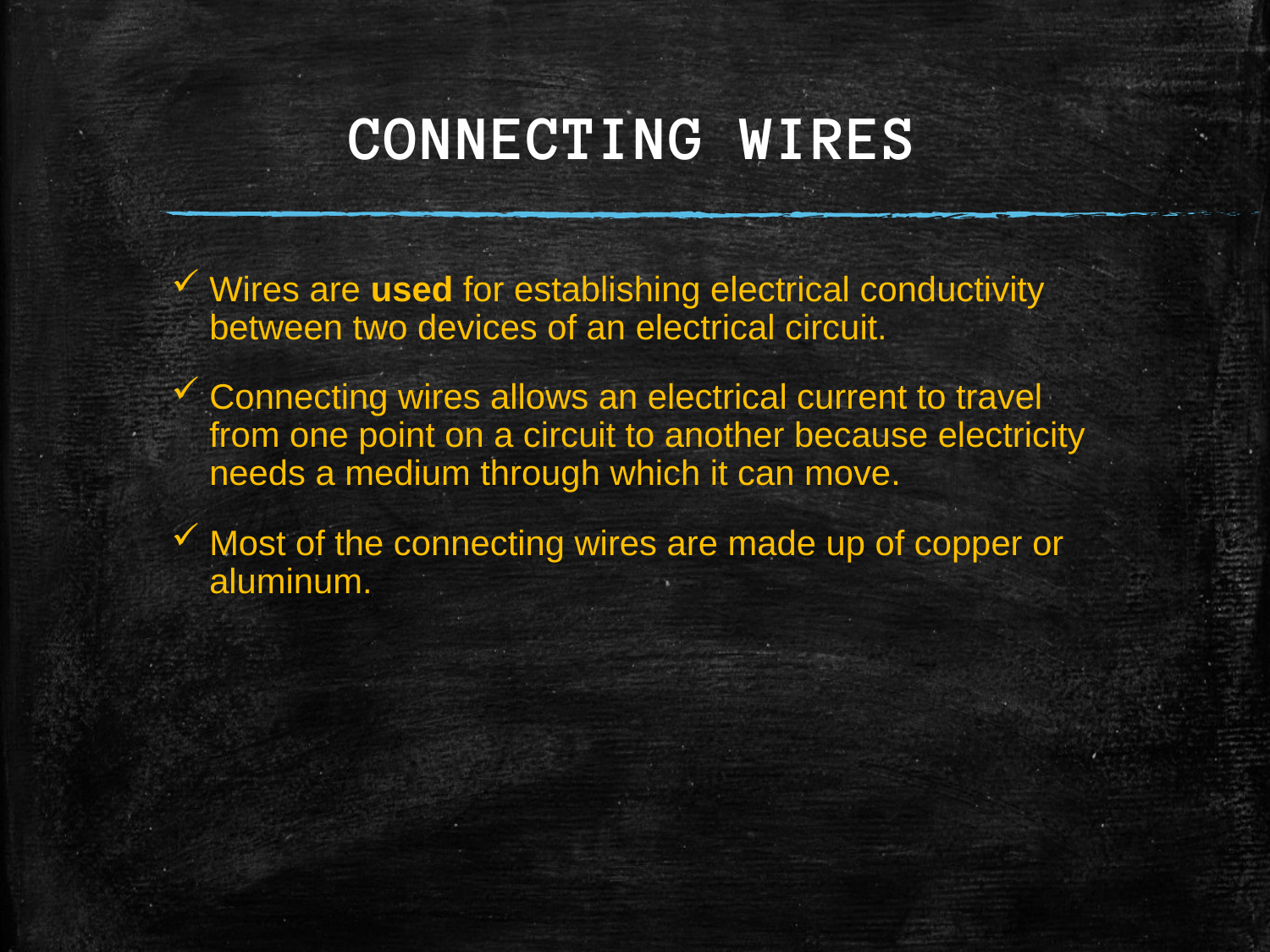

# CONNECTING WIRES
Wires are used for establishing electrical conductivity between two devices of an electrical circuit.
Connecting wires allows an electrical current to travel from one point on a circuit to another because electricity needs a medium through which it can move.
Most of the connecting wires are made up of copper or aluminum.